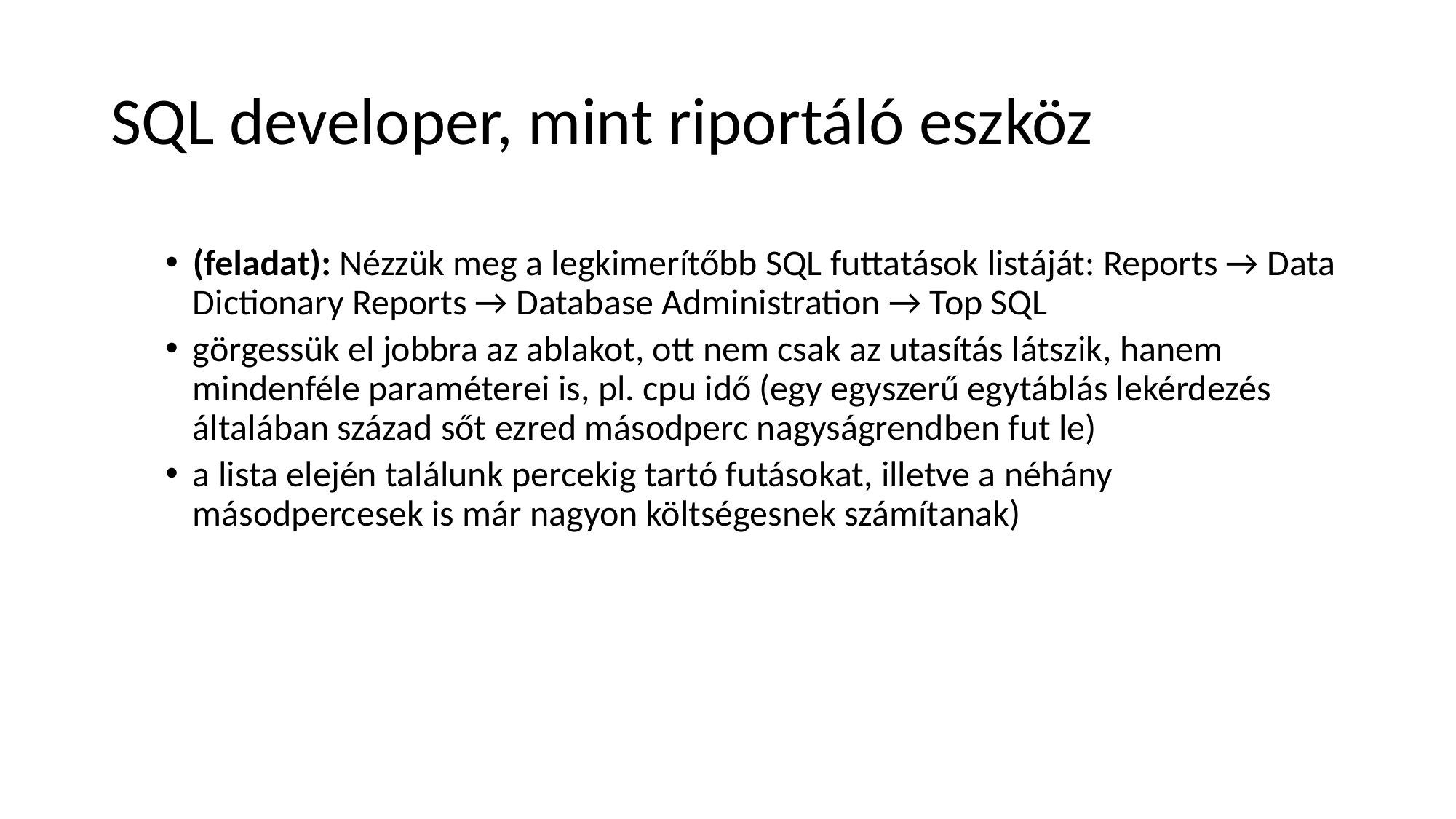

# SQL developer, mint riportáló eszköz
(feladat): Nézzük meg a legkimerítőbb SQL futtatások listáját: Reports → Data Dictionary Reports → Database Administration → Top SQL
görgessük el jobbra az ablakot, ott nem csak az utasítás látszik, hanem mindenféle paraméterei is, pl. cpu idő (egy egyszerű egytáblás lekérdezés általában század sőt ezred másodperc nagyságrendben fut le)
a lista elején találunk percekig tartó futásokat, illetve a néhány másodpercesek is már nagyon költségesnek számítanak)